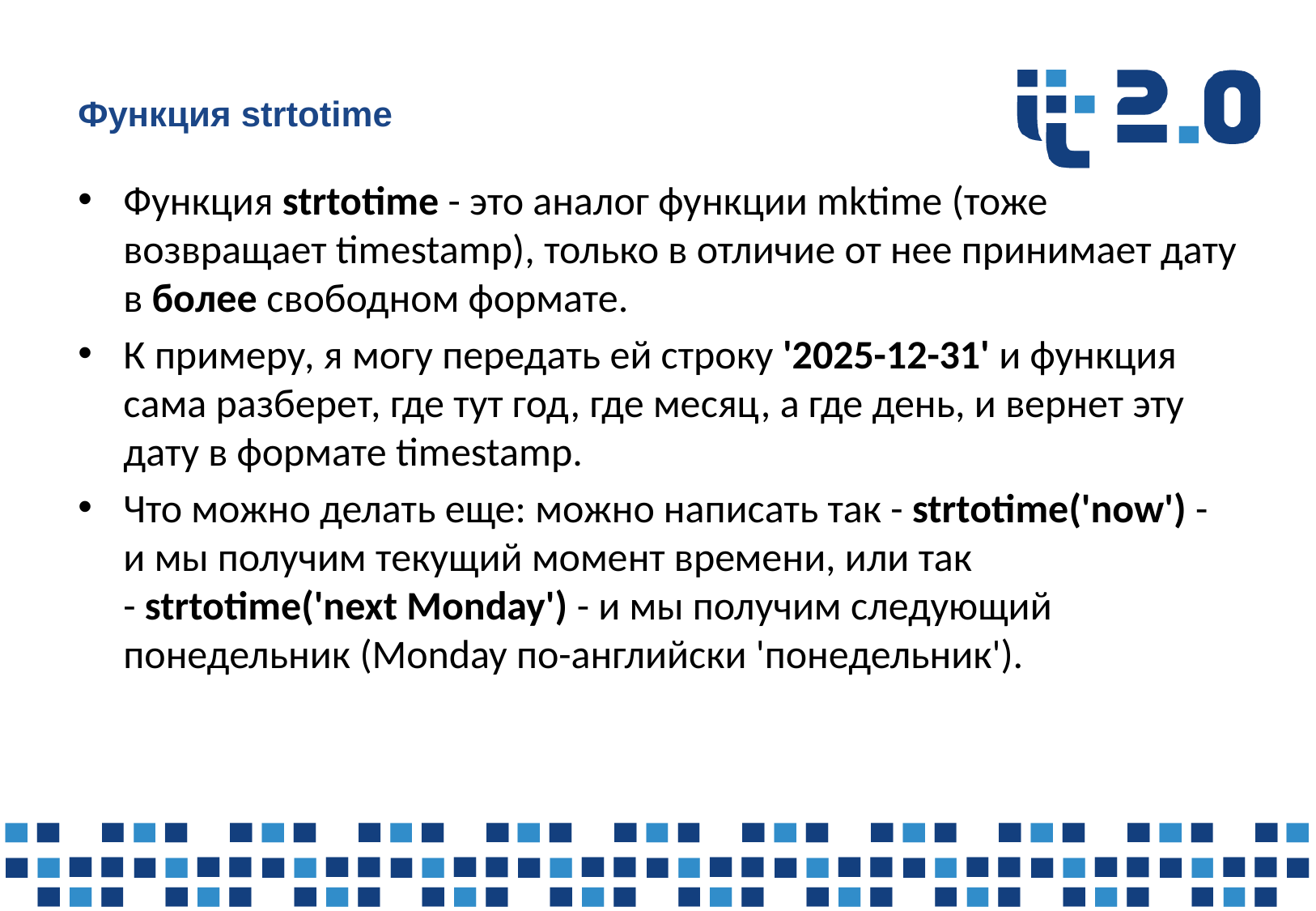

# Функция strtotime
Функция strtotime - это аналог функции mktime (тоже возвращает timestamp), только в отличие от нее принимает дату в более свободном формате.
К примеру, я могу передать ей строку '2025-12-31' и функция сама разберет, где тут год, где месяц, а где день, и вернет эту дату в формате timestamp.
Что можно делать еще: можно написать так - strtotime('now') - и мы получим текущий момент времени, или так - strtotime('next Monday') - и мы получим следующий понедельник (Monday по-английски 'понедельник').